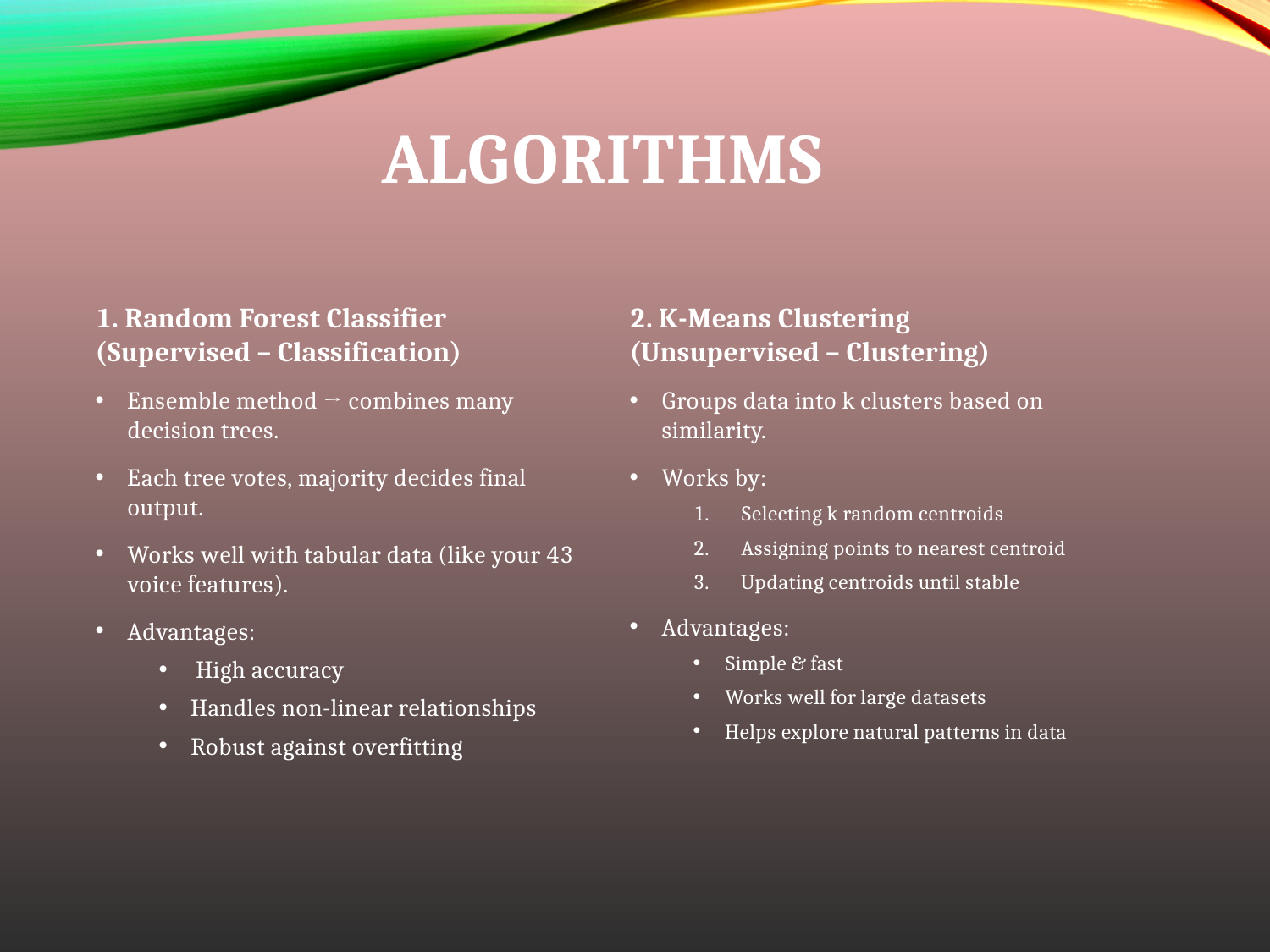

# Algorithms
1. Random Forest Classifier (Supervised – Classification)
Ensemble method → combines many decision trees.
Each tree votes, majority decides final output.
Works well with tabular data (like your 43 voice features).
Advantages:
 High accuracy
Handles non-linear relationships
Robust against overfitting

2. K-Means Clustering          (Unsupervised – Clustering)
Groups data into k clusters based on similarity.
Works by:
Selecting k random centroids
Assigning points to nearest centroid
Updating centroids until stable
Advantages:
Simple & fast
Works well for large datasets
Helps explore natural patterns in data